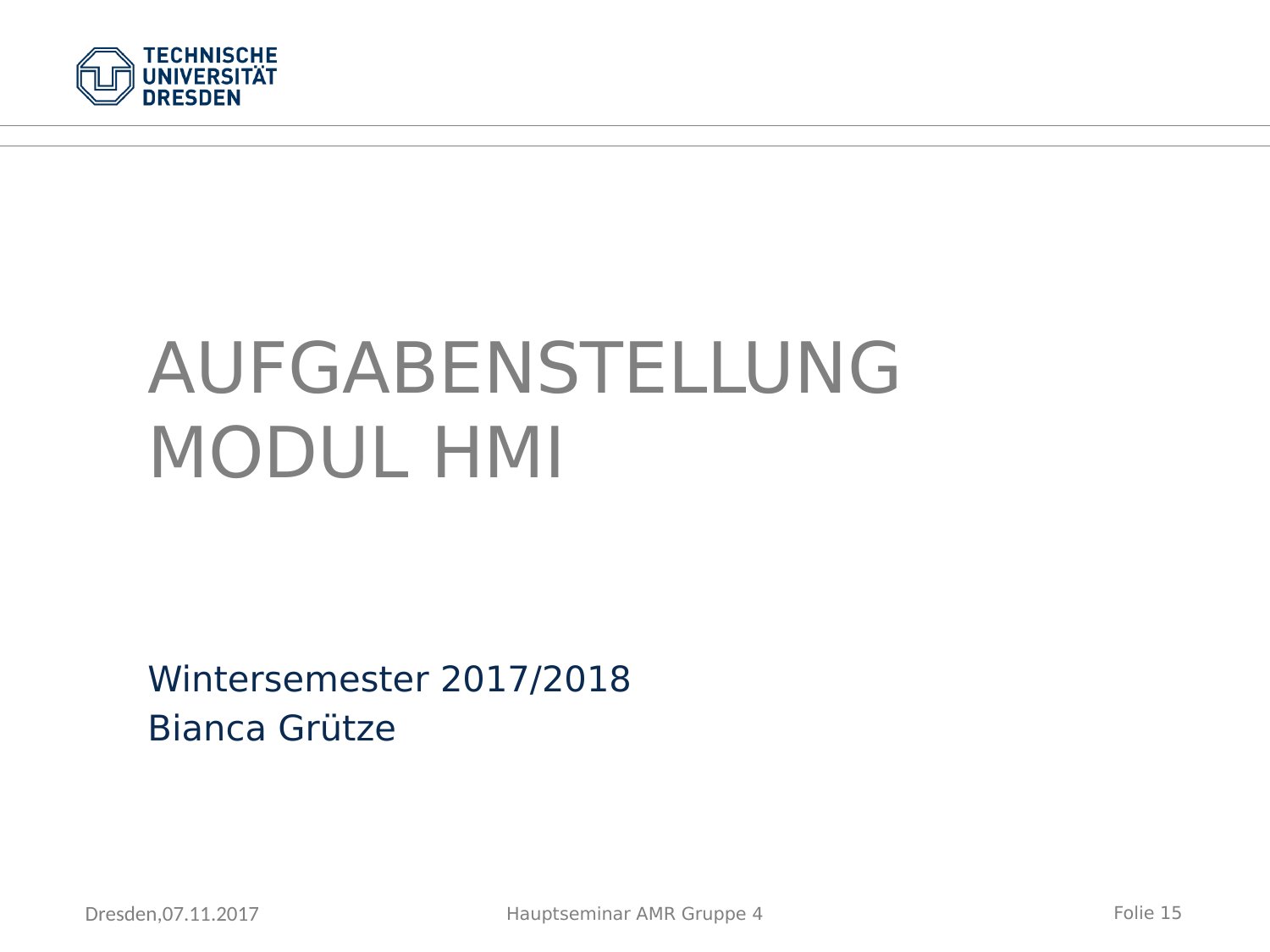

# Aufgabenstellung Modul HMI
Wintersemester 2017/2018
Bianca Grütze